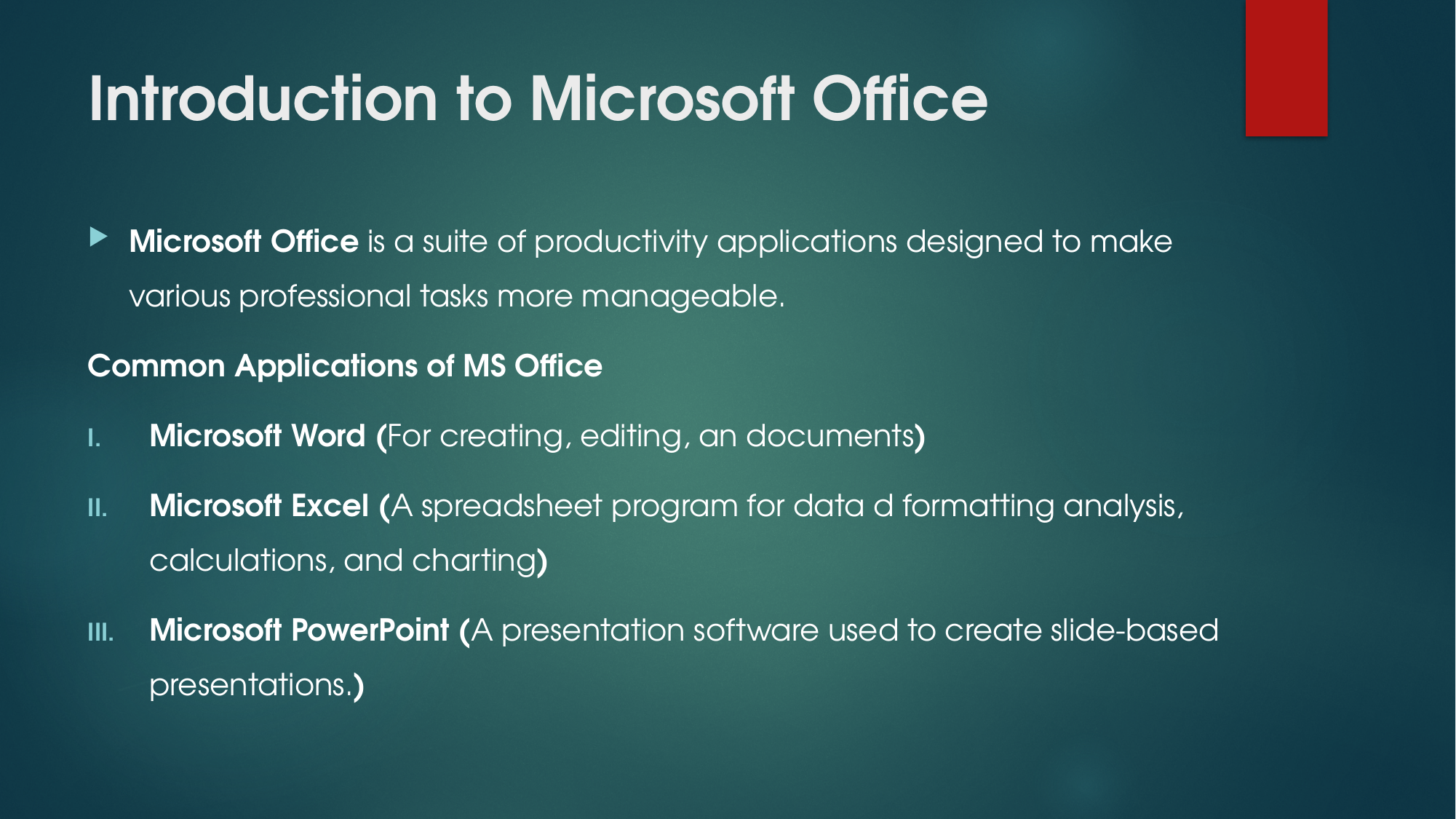

# Introduction to Microsoft Office
Microsoft Office is a suite of productivity applications designed to make various professional tasks more manageable.
Common Applications of MS Office
Microsoft Word (For creating, editing, an documents)
Microsoft Excel (A spreadsheet program for data d formatting analysis, calculations, and charting)
Microsoft PowerPoint (A presentation software used to create slide-based presentations.)